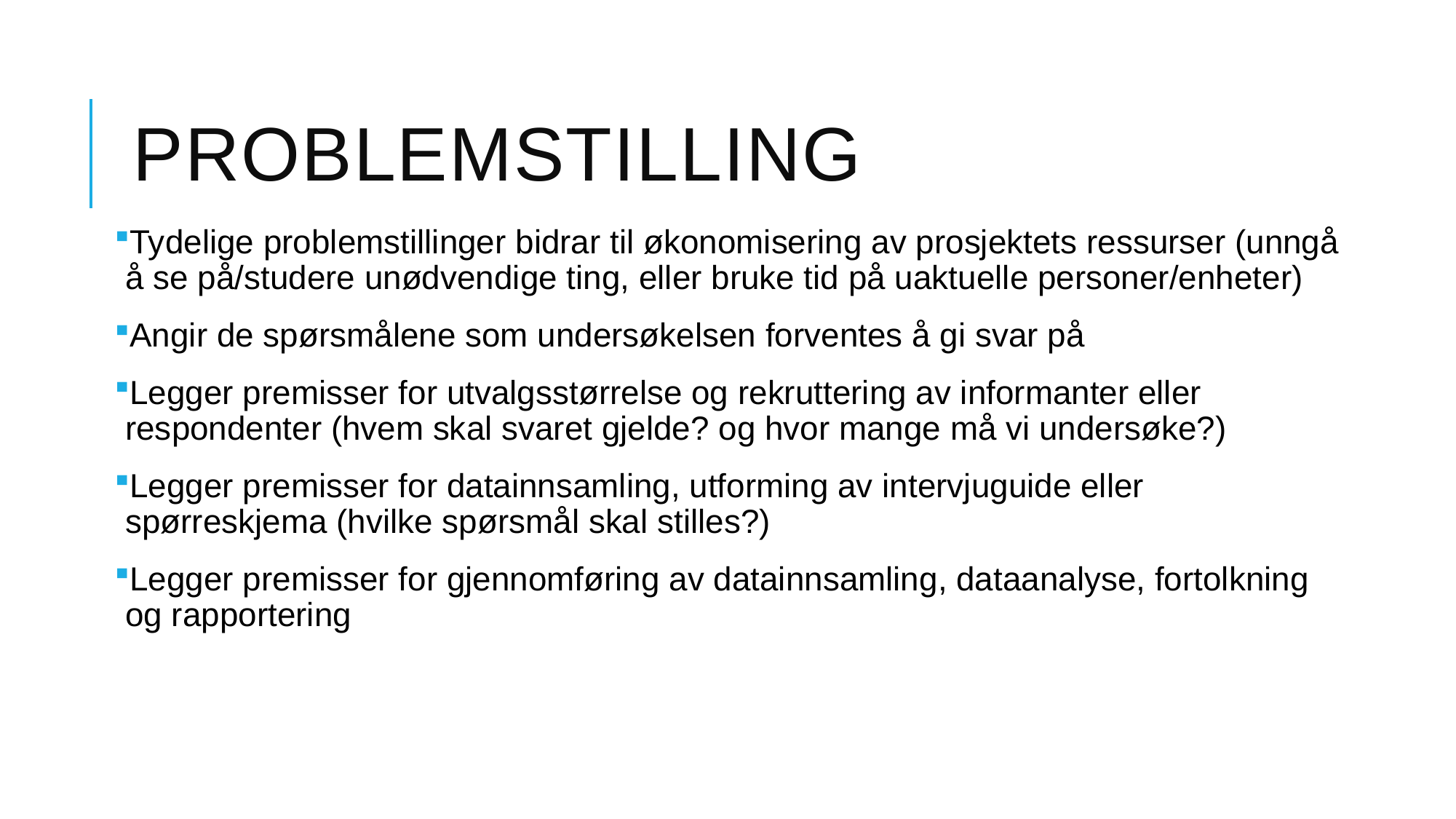

# Problemstilling
Tydelige problemstillinger bidrar til økonomisering av prosjektets ressurser (unngå å se på/studere unødvendige ting, eller bruke tid på uaktuelle personer/enheter)
Angir de spørsmålene som undersøkelsen forventes å gi svar på
Legger premisser for utvalgsstørrelse og rekruttering av informanter eller respondenter (hvem skal svaret gjelde? og hvor mange må vi undersøke?)
Legger premisser for datainnsamling, utforming av intervjuguide eller spørreskjema (hvilke spørsmål skal stilles?)
Legger premisser for gjennomføring av datainnsamling, dataanalyse, fortolkning og rapportering